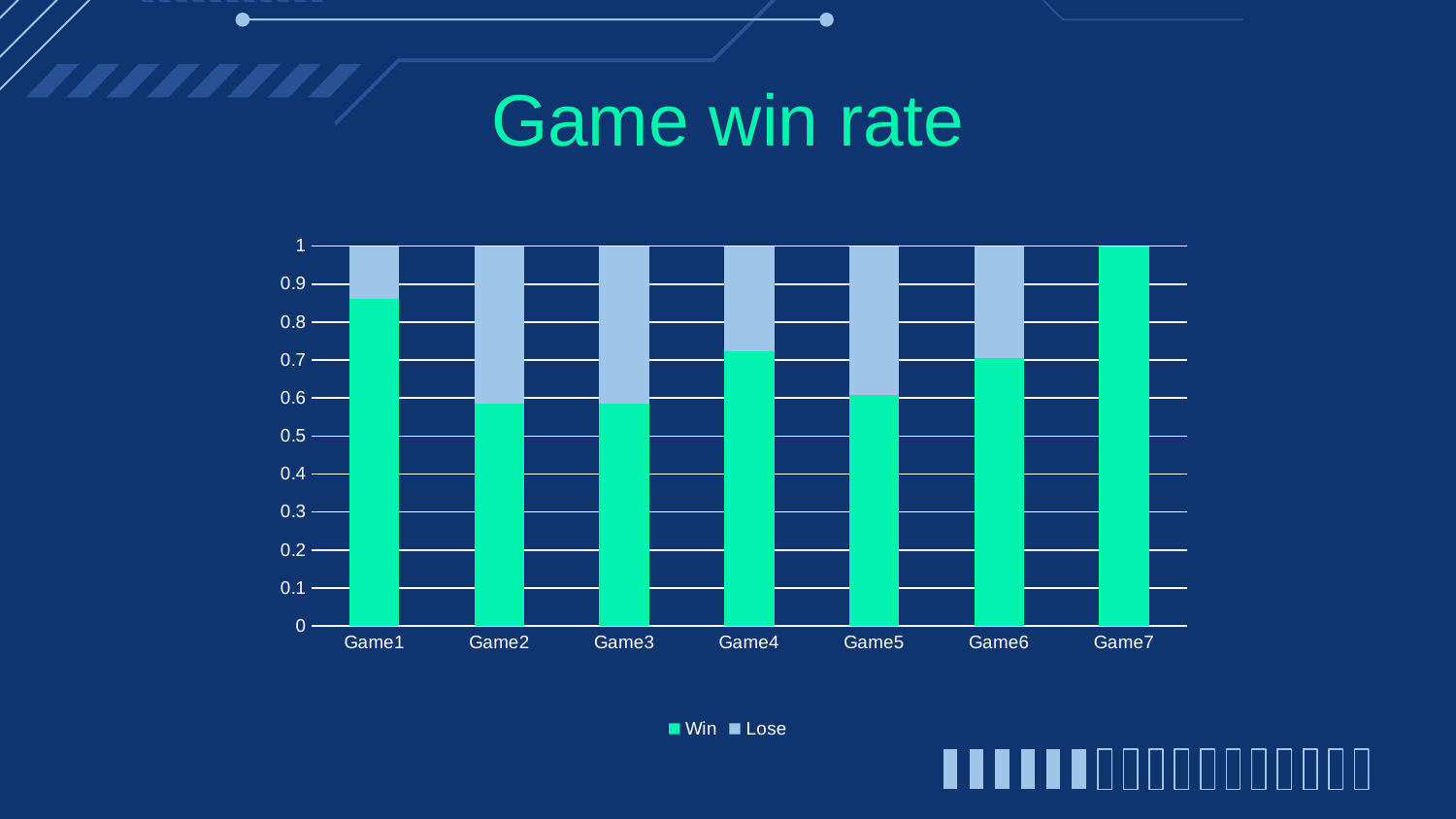

# Game win rate

### Chart

| Category | Win | Lose |
|---|---|---|
| Game1 | 0.862 | 0.138 |
| Game2 | 0.586 | 0.414 |
| Game3 | 0.586 | 0.414 |
| Game4 | 0.724 | 0.276 |
| Game5 | 0.608 | 0.392 |
| Game6 | 0.705 | 0.295 |
| Game7 | 1.0 | 0.0 |